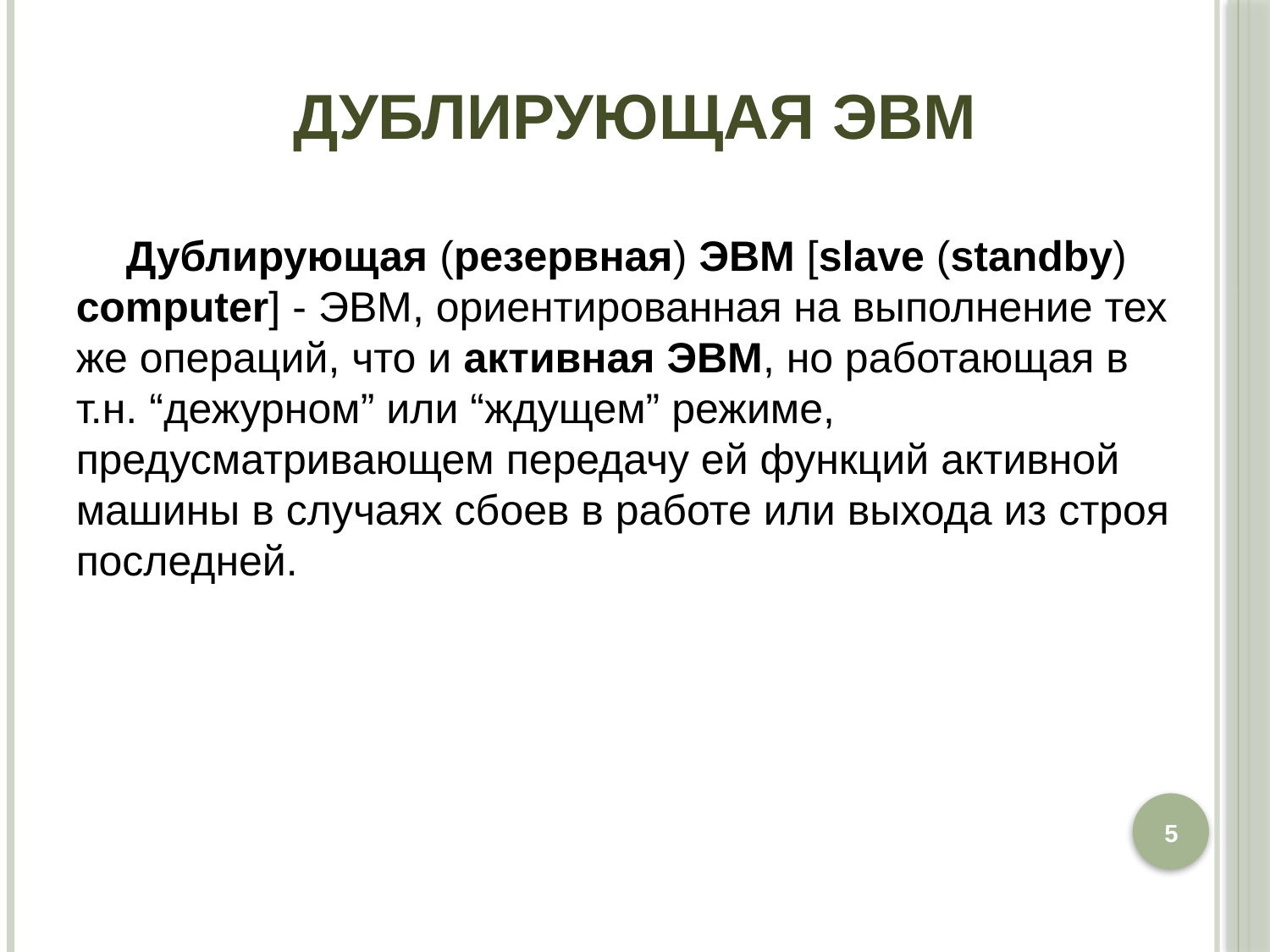

# Дублирующая ЭВМ
Дублирующая (резервная) ЭВМ [slave (standby) computer] - ЭВМ, ориентированная на выполнение тех же операций, что и активная ЭВМ, но работающая в т.н. “дежурном” или “ждущем” режиме, предусматривающем передачу ей функций активной машины в случаях сбоев в работе или выхода из строя последней.
5